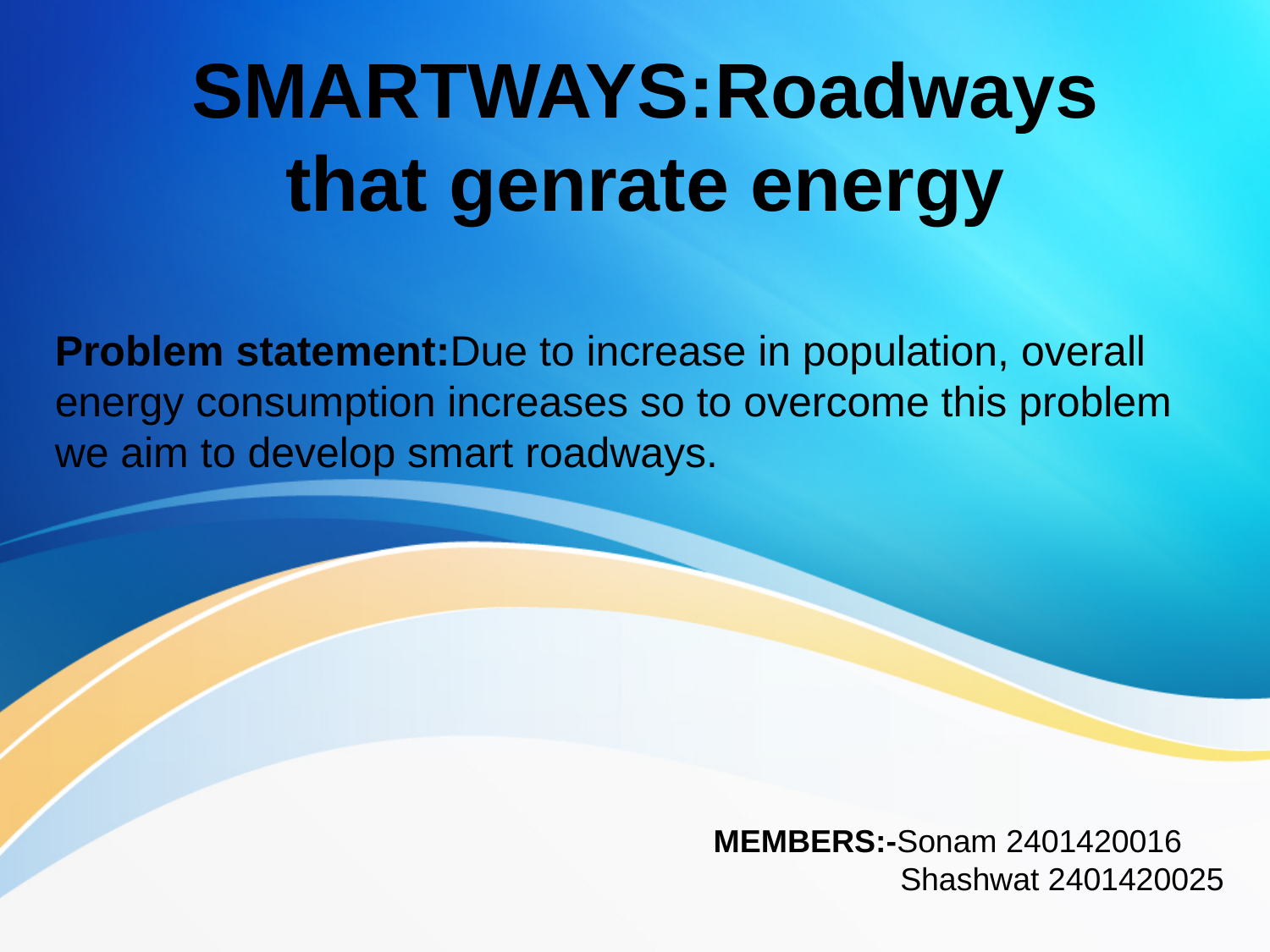

# SMARTWAYS:Roadways that genrate energy
Problem statement:Due to increase in population, overall energy consumption increases so to overcome this problem we aim to develop smart roadways.

MEMBERS:-Sonam 2401420016
                     Shashwat 2401420025